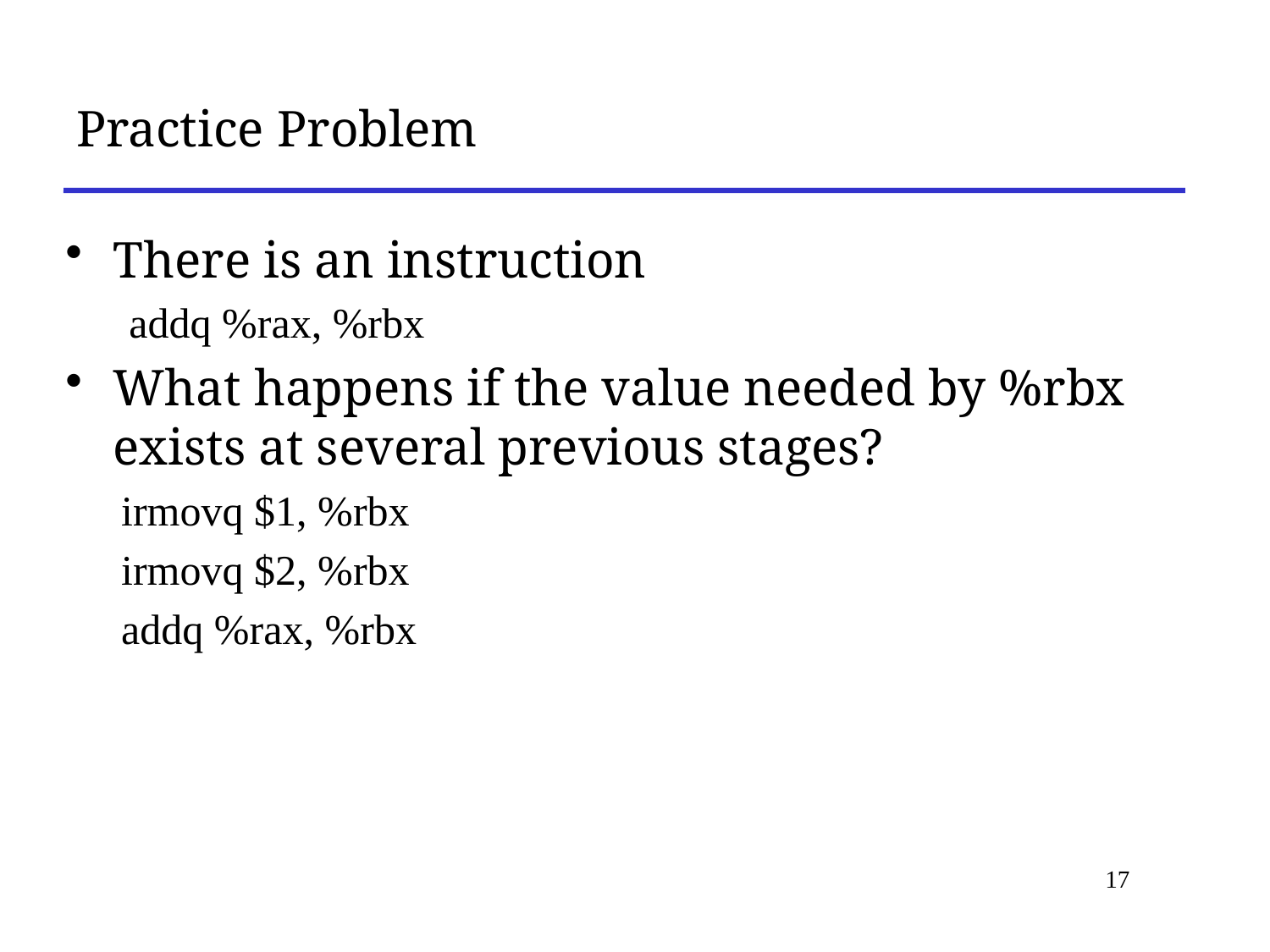

# Practice Problem
There is an instruction
addq %rax, %rbx
What happens if the value needed by %rbx exists at several previous stages?
irmovq $1, %rbx
irmovq $2, %rbx
addq %rax, %rbx
17